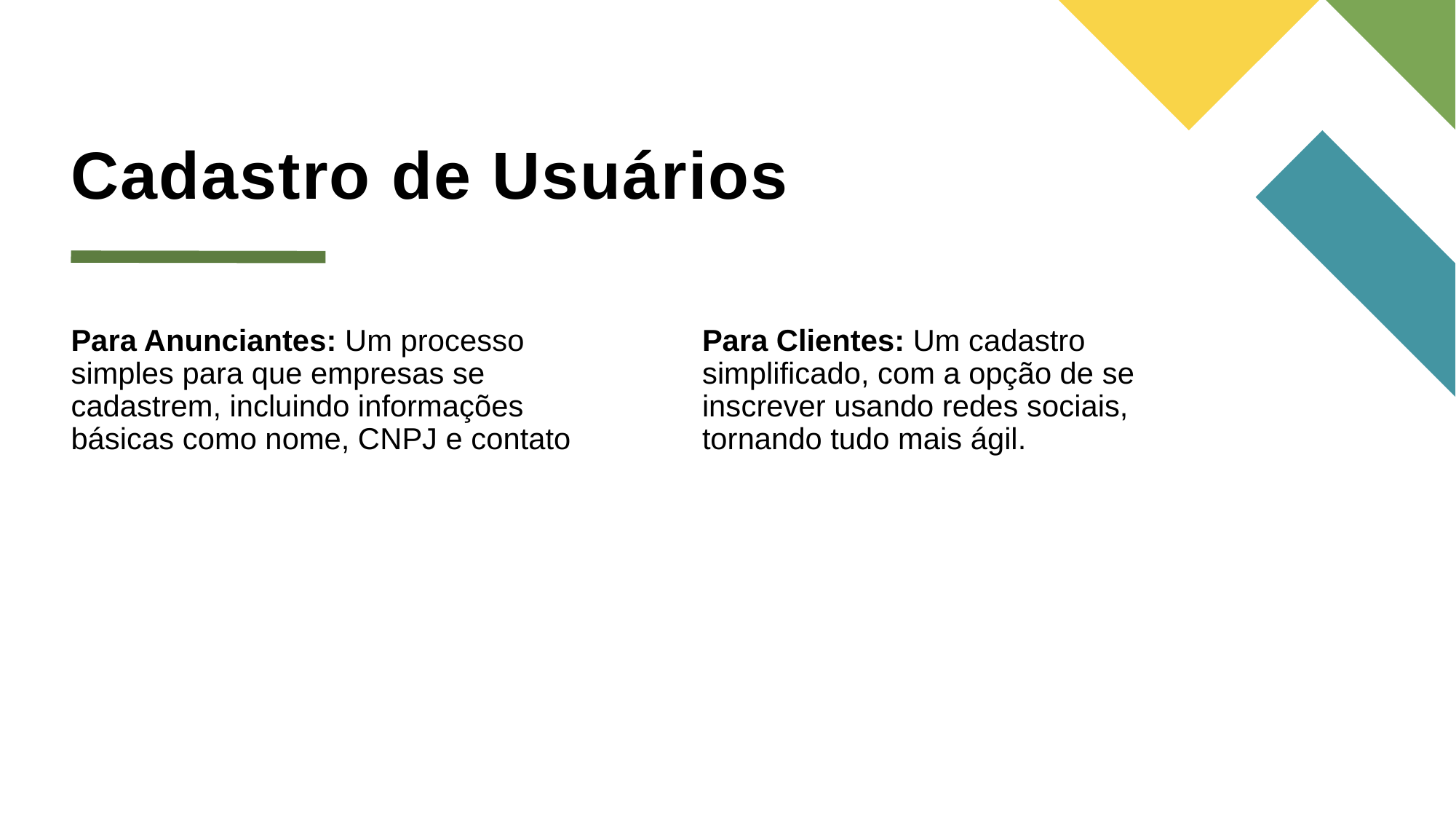

# Cadastro de Usuários
Para Anunciantes: Um processo simples para que empresas se cadastrem, incluindo informações básicas como nome, CNPJ e contato
Para Clientes: Um cadastro simplificado, com a opção de se inscrever usando redes sociais, tornando tudo mais ágil.